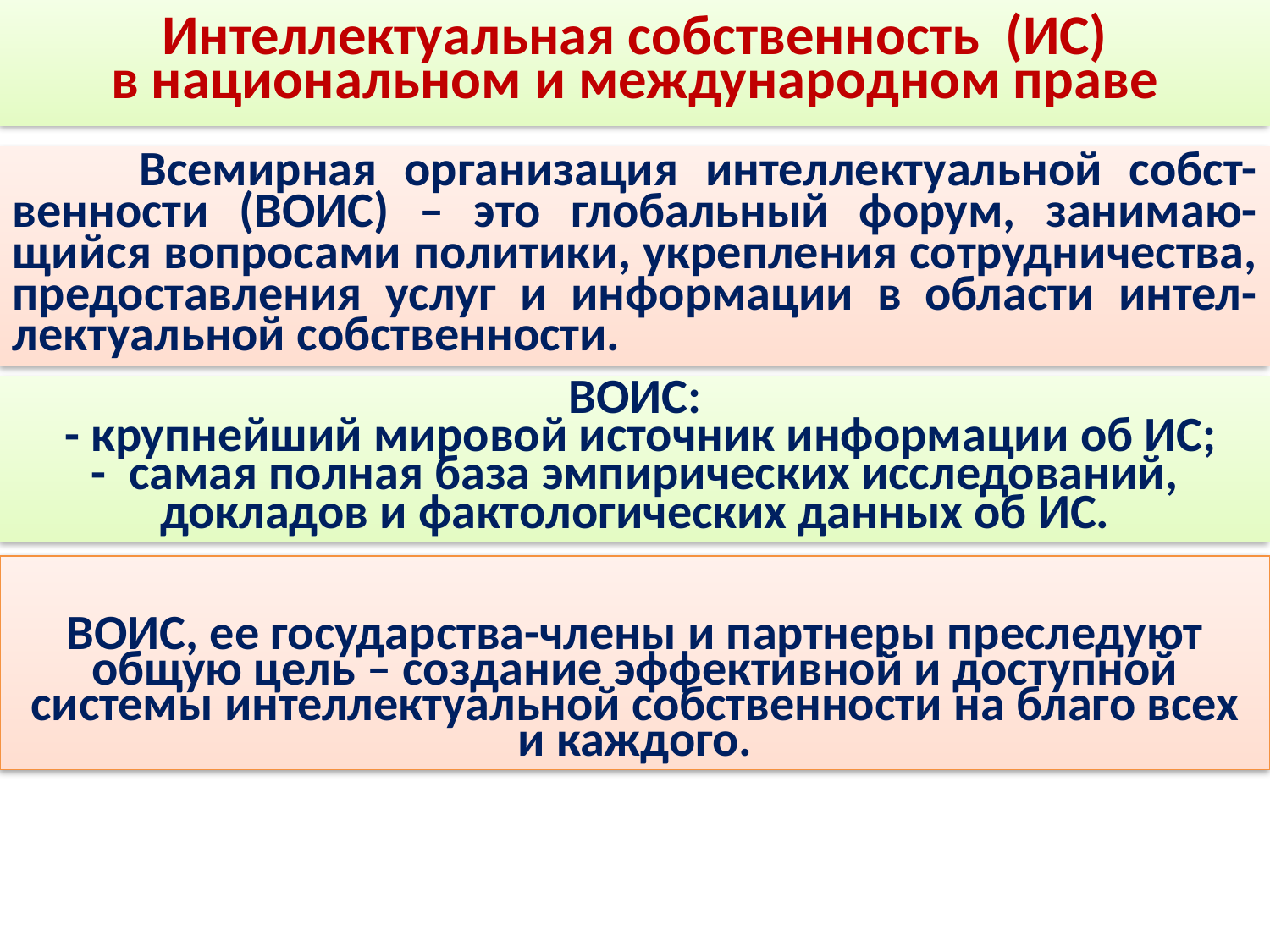

# Интеллектуальная собственность  (ИС) в национальном и международном праве
	Всемирная организация интеллектуальной собст-венности (ВОИС) – это глобальный форум, занимаю-щийся вопросами политики, укрепления сотрудничества, предоставления услуг и информации в области интел-лектуальной собственности.
ВОИС:
 - крупнейший мировой источник информации об ИС;
-  самая полная база эмпирических исследований, докладов и фактологических данных об ИС.

ВОИС, ее государства-члены и партнеры преследуют общую цель – создание эффективной и доступной системы интеллектуальной собственности на благо всех и каждого.